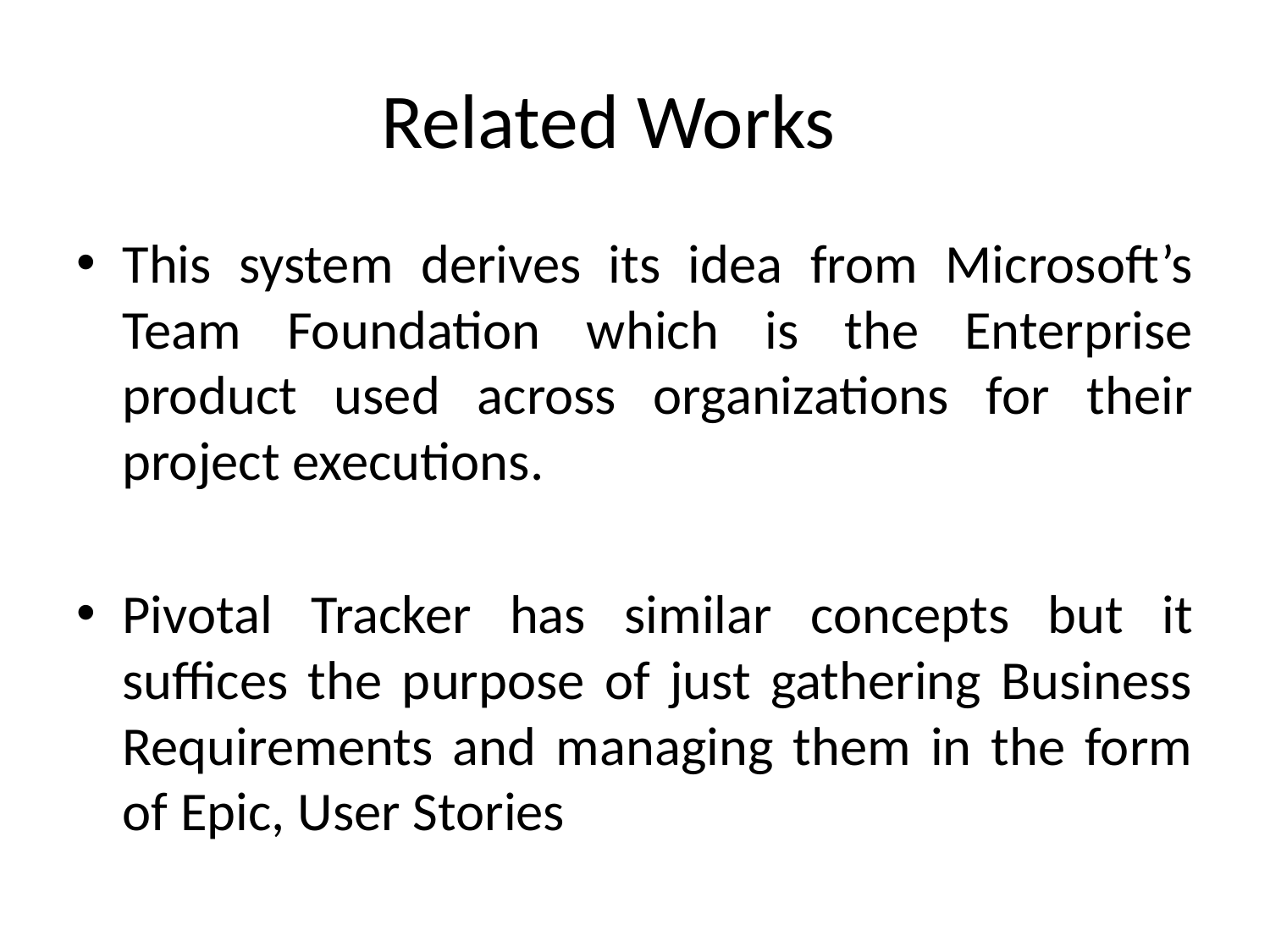

# Related Works
This system derives its idea from Microsoft’s Team Foundation which is the Enterprise product used across organizations for their project executions.

Pivotal Tracker has similar concepts but it suffices the purpose of just gathering Business Requirements and managing them in the form of Epic, User Stories